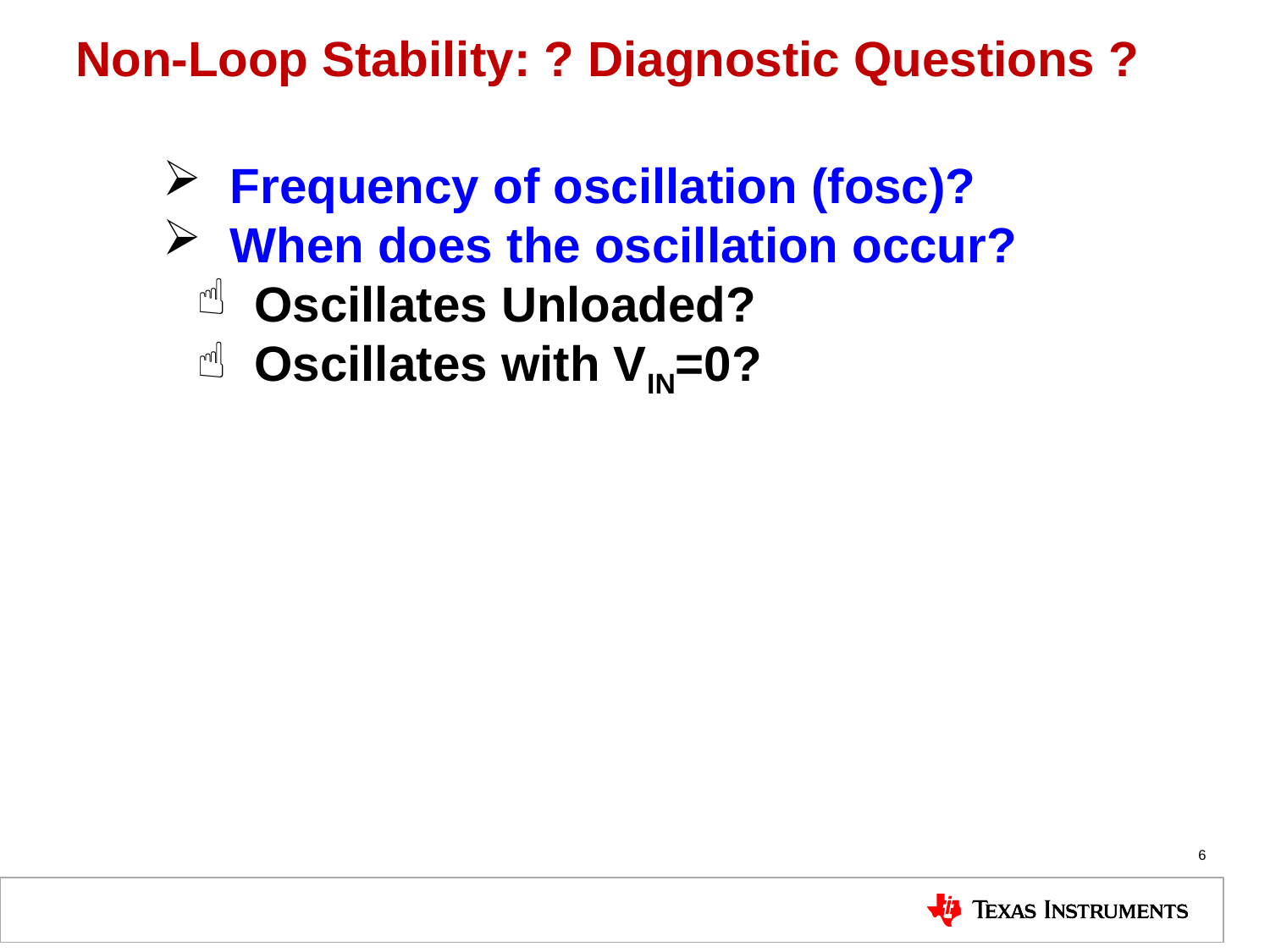

Non-Loop Stability: ? Diagnostic Questions ?

  Frequency of oscillation (fosc)?
  When does the oscillation occur?
  Oscillates Unloaded?
  Oscillates with VIN=0?
6